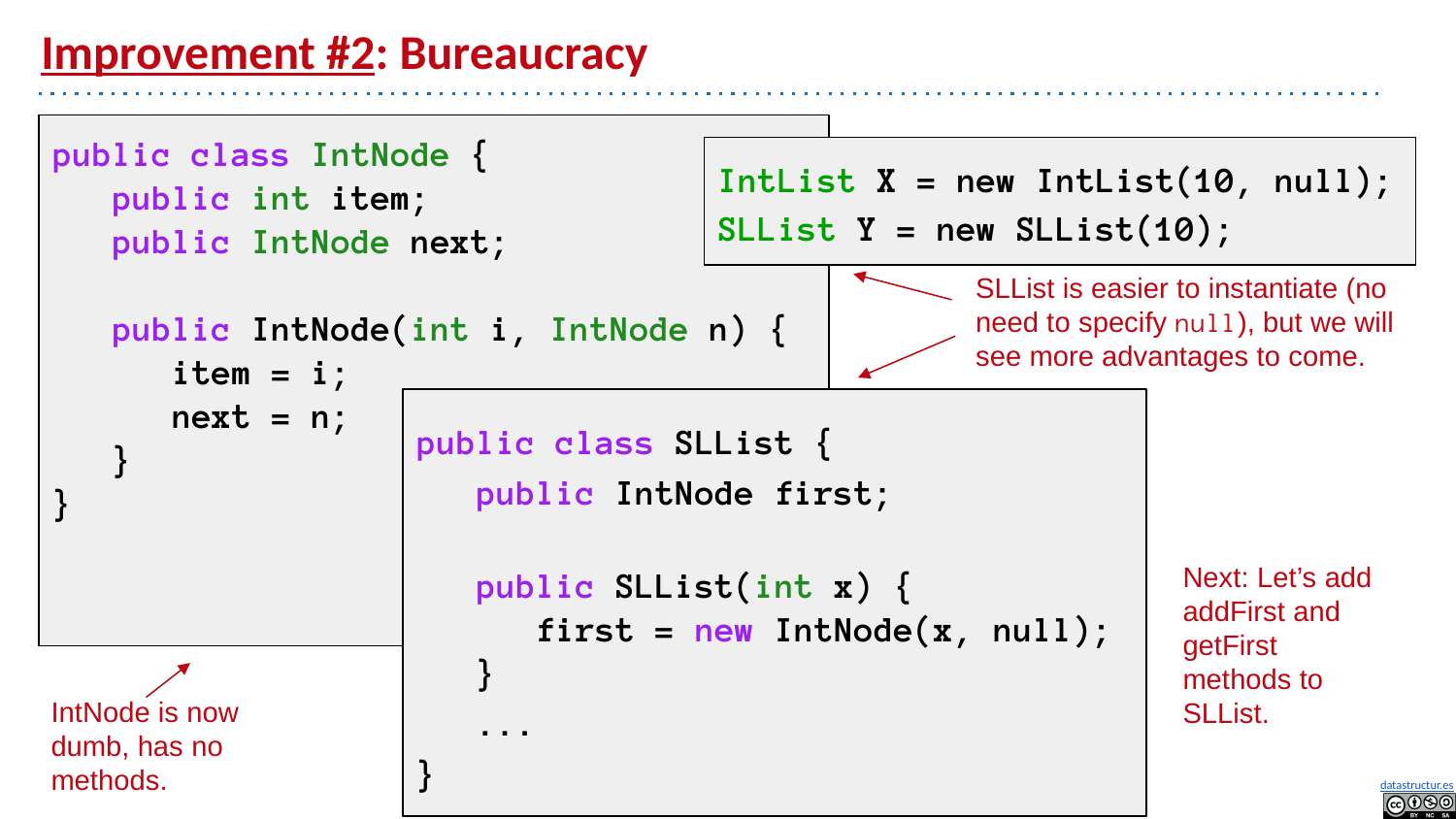

# Improvement #2: Bureaucracy
public class IntNode {
   public int item;
   public IntNode next;

   public IntNode(int i, IntNode n) {
      item = i;
      next = n;
   }
}
IntList X = new IntList(10, null);
SLList Y = new SLList(10);

SLList is easier to instantiate (no need to specify null), but we will see more advantages to come.
public class SLList {
   public IntNode first;

   public SLList(int x) {
      first = new IntNode(x, null);
   }
   ...
}
Next: Let’s add addFirst and getFirst methods to SLList.
IntNode is now dumb, has no methods.